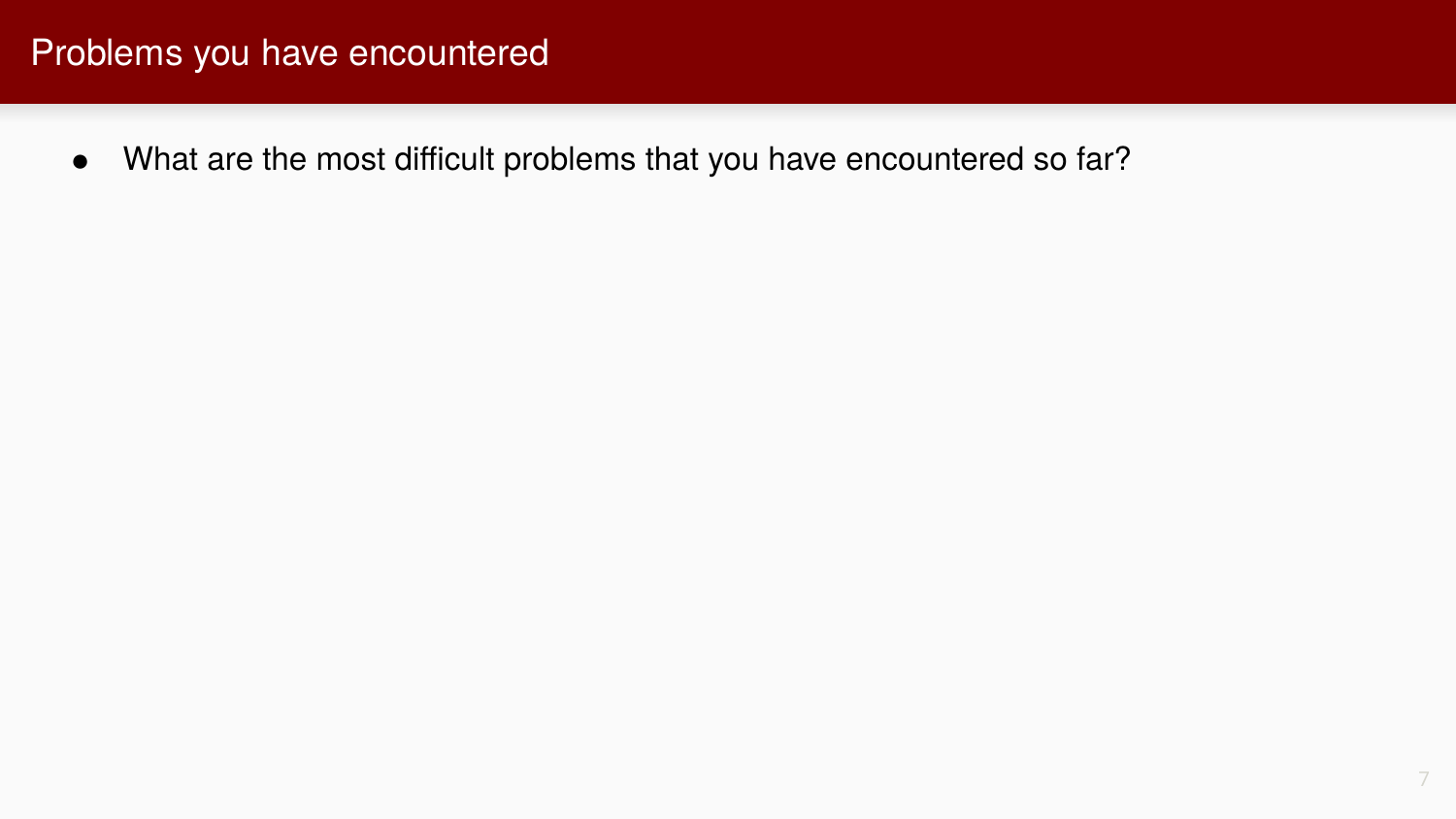

# Problems you have encountered
What are the most difficult problems that you have encountered so far?

7